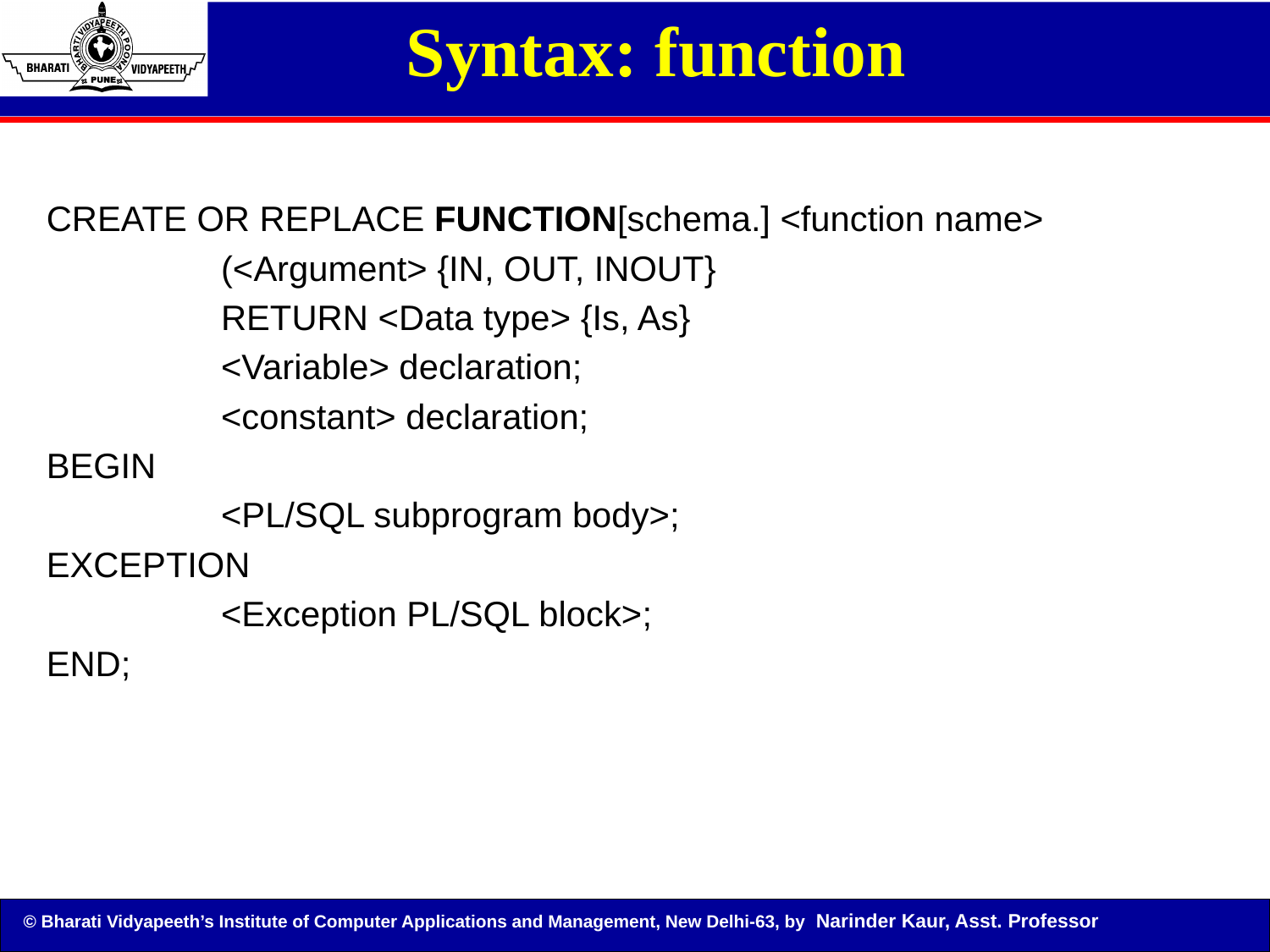

# Syntax: function

CREATE OR REPLACE FUNCTION[schema.] <function name>
		(<Argument> {IN, OUT, INOUT}
		RETURN <Data type> {Is, As}
		<Variable> declaration;
		<constant> declaration;
BEGIN
		<PL/SQL subprogram body>;
EXCEPTION
		<Exception PL/SQL block>;
END;